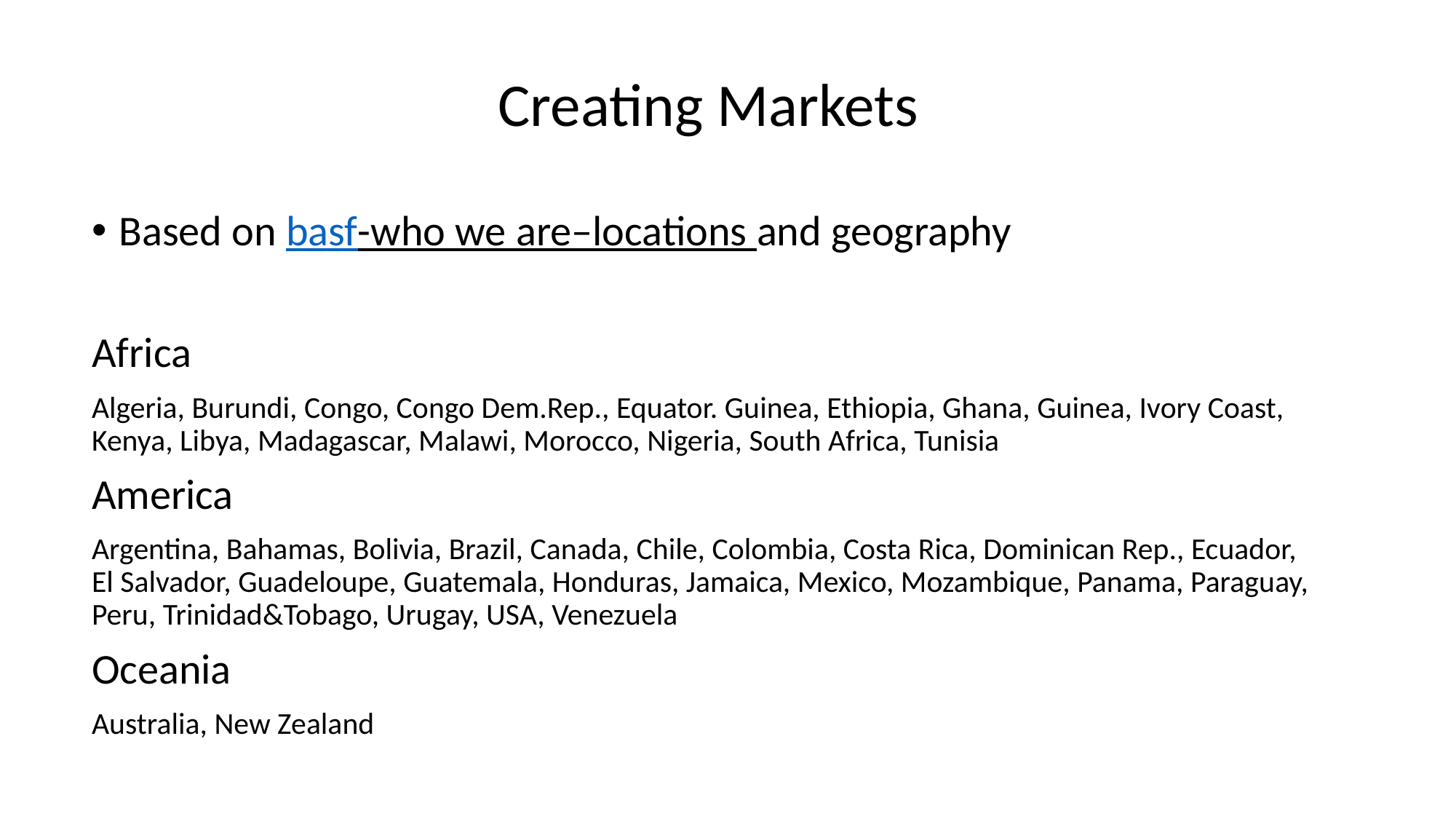

Creating Markets
Based on basf-who we are–locations and geography

Africa
Algeria, Burundi, Congo, Congo Dem.Rep., Equator. Guinea, Ethiopia, Ghana, Guinea, Ivory Coast, Kenya, Libya, Madagascar, Malawi, Morocco, Nigeria, South Africa, Tunisia
America
Argentina, Bahamas, Bolivia, Brazil, Canada, Chile, Colombia, Costa Rica, Dominican Rep., Ecuador, El Salvador, Guadeloupe, Guatemala, Honduras, Jamaica, Mexico, Mozambique, Panama, Paraguay, Peru, Trinidad&Tobago, Urugay, USA, Venezuela
Oceania
Australia, New Zealand